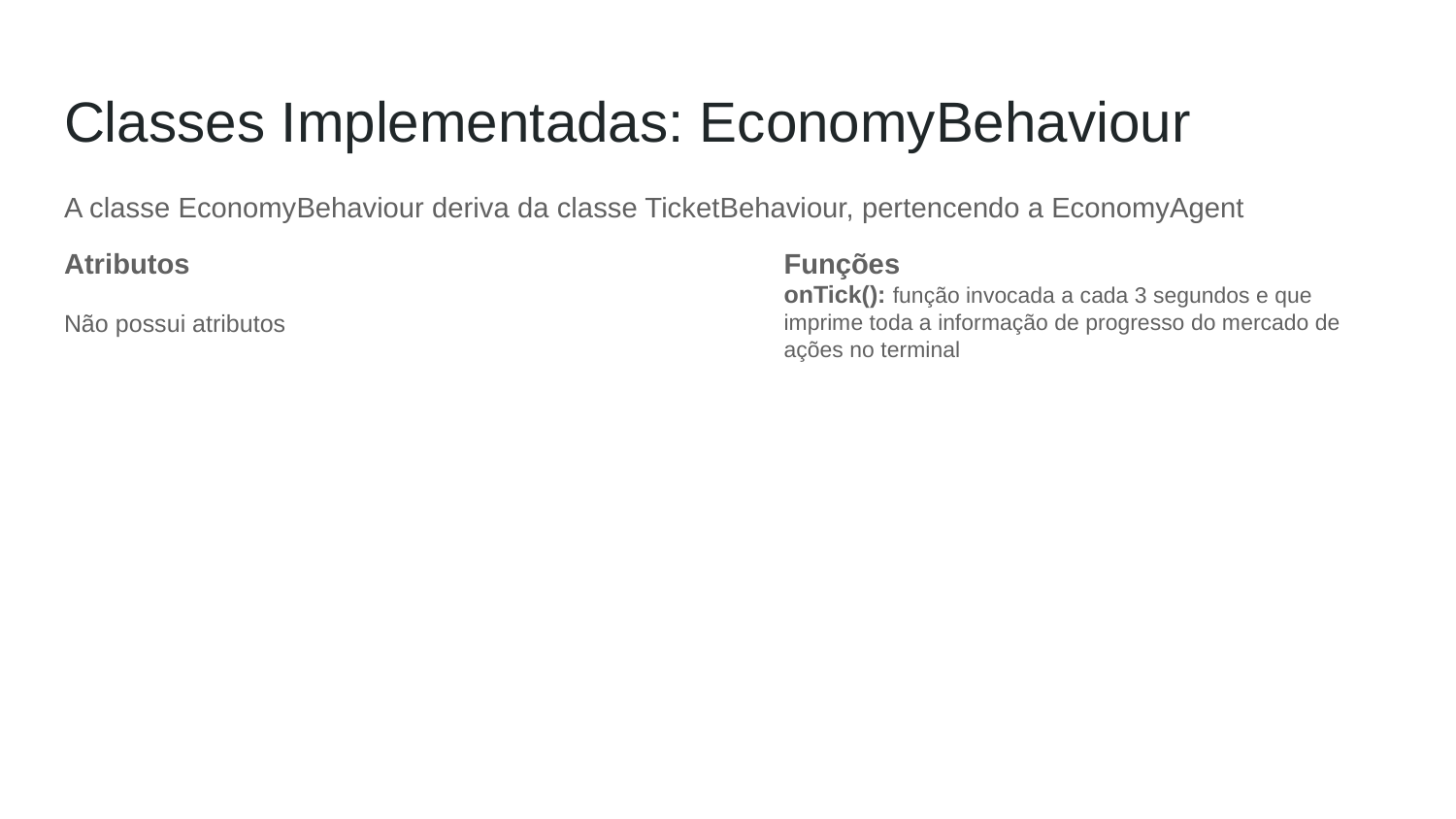

# Classes Implementadas: EconomyBehaviour
A classe EconomyBehaviour deriva da classe TicketBehaviour, pertencendo a EconomyAgent

Funções
onTick(): função invocada a cada 3 segundos e que imprime toda a informação de progresso do mercado de ações no terminal
Atributos

Não possui atributos